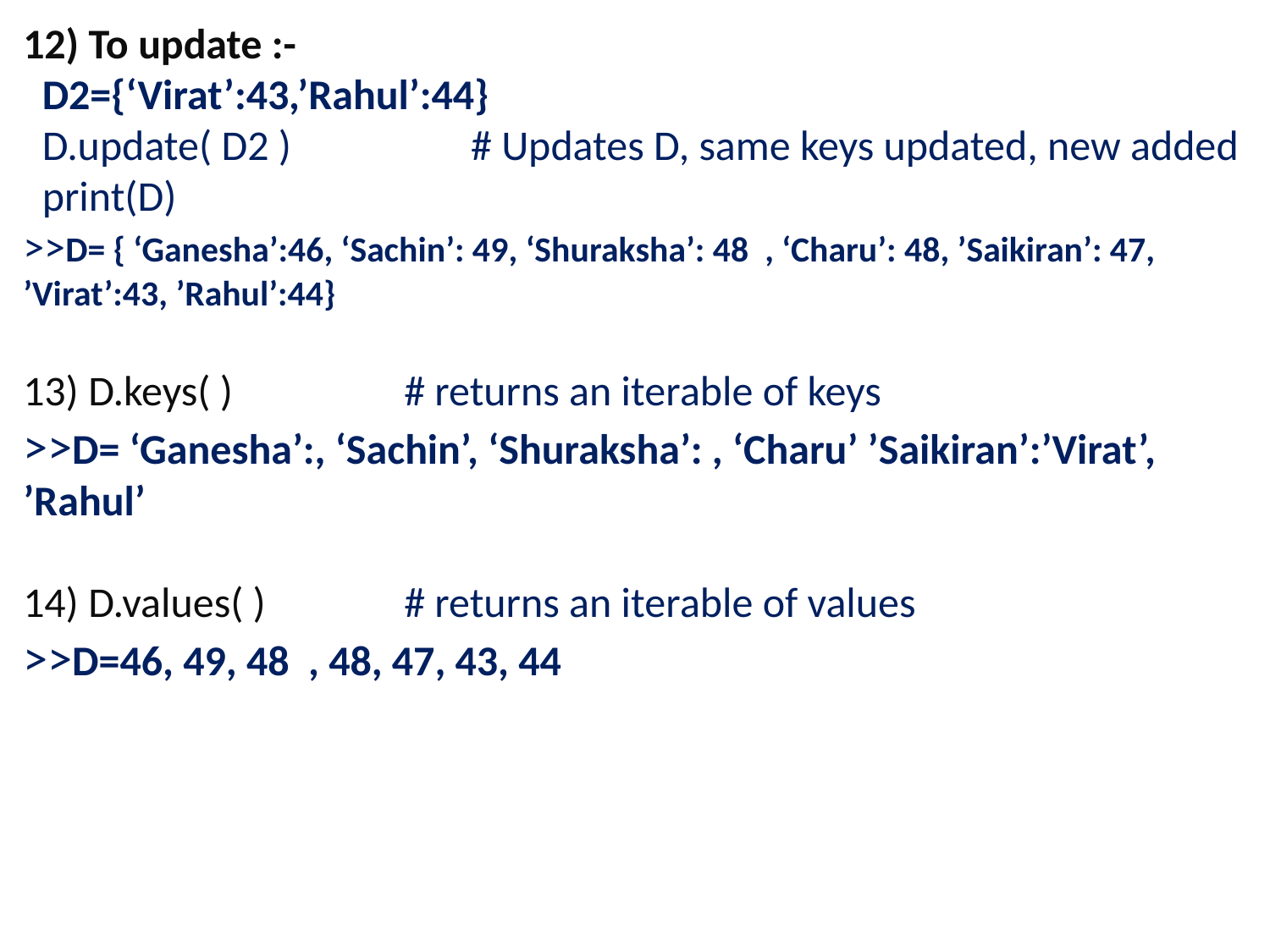

12) To update :-
  D2={‘Virat’:43,’Rahul’:44}
  D.update( D2 )	       # Updates D, same keys updated, new added
  print(D)
>>D= { ‘Ganesha’:46, ‘Sachin’: 49, ‘Shuraksha’: 48  , ‘Charu’: 48, ’Saikiran’: 47, ’Virat’:43, ’Rahul’:44}

13) D.keys( )		# returns an iterable of keys
>>D= ‘Ganesha’:, ‘Sachin’, ‘Shuraksha’: , ‘Charu’ ’Saikiran’:’Virat’, ’Rahul’

14) D.values( )		# returns an iterable of values
>>D=46, 49, 48  , 48, 47, 43, 44